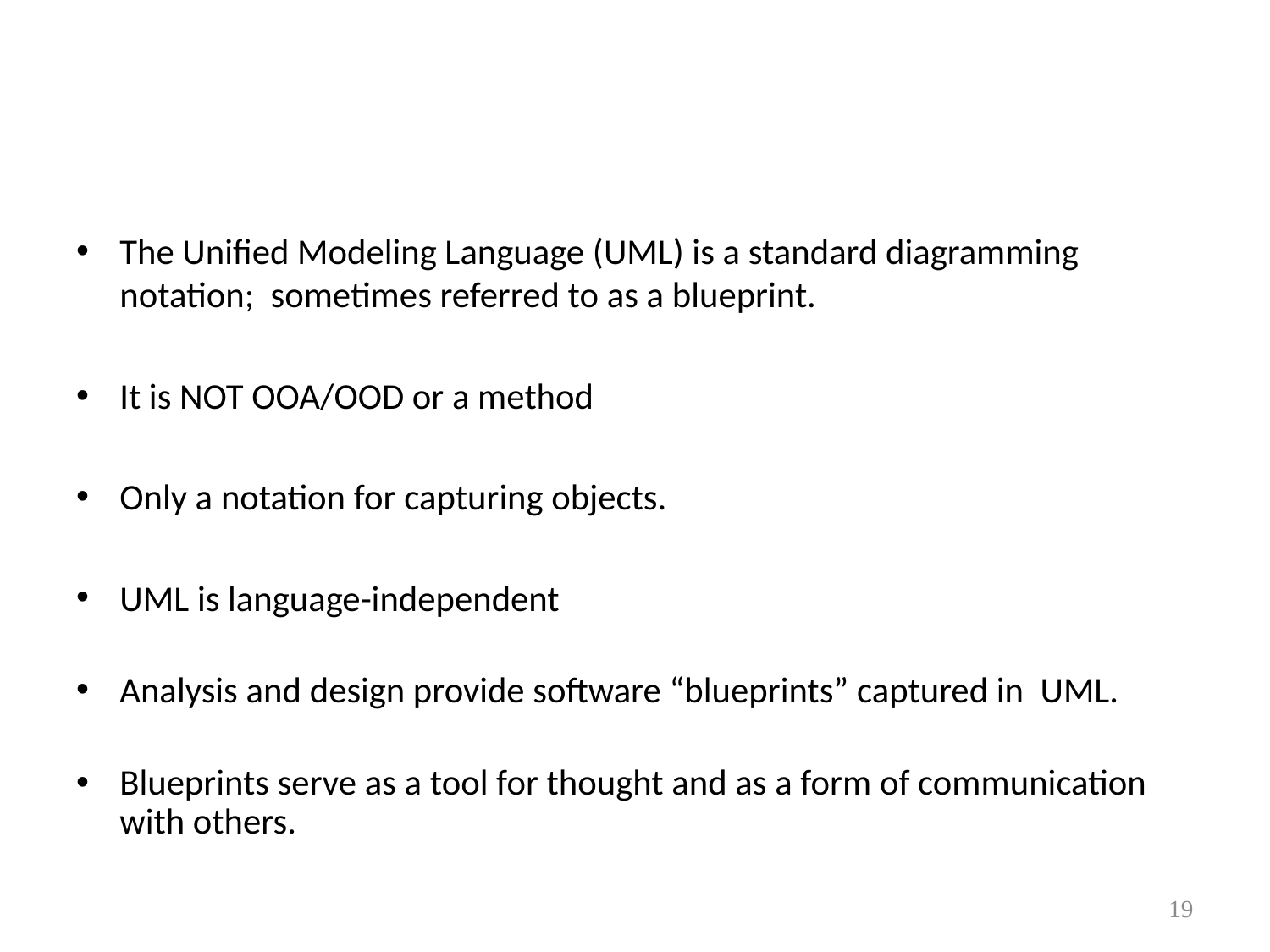

#
The Unified Modeling Language (UML) is a standard diagramming notation;  sometimes referred to as a blueprint.

It is NOT OOA/OOD or a method

Only a notation for capturing objects.

UML is language-independent

Analysis and design provide software “blueprints” captured in  UML.

Blueprints serve as a tool for thought and as a form of communication with others.

19